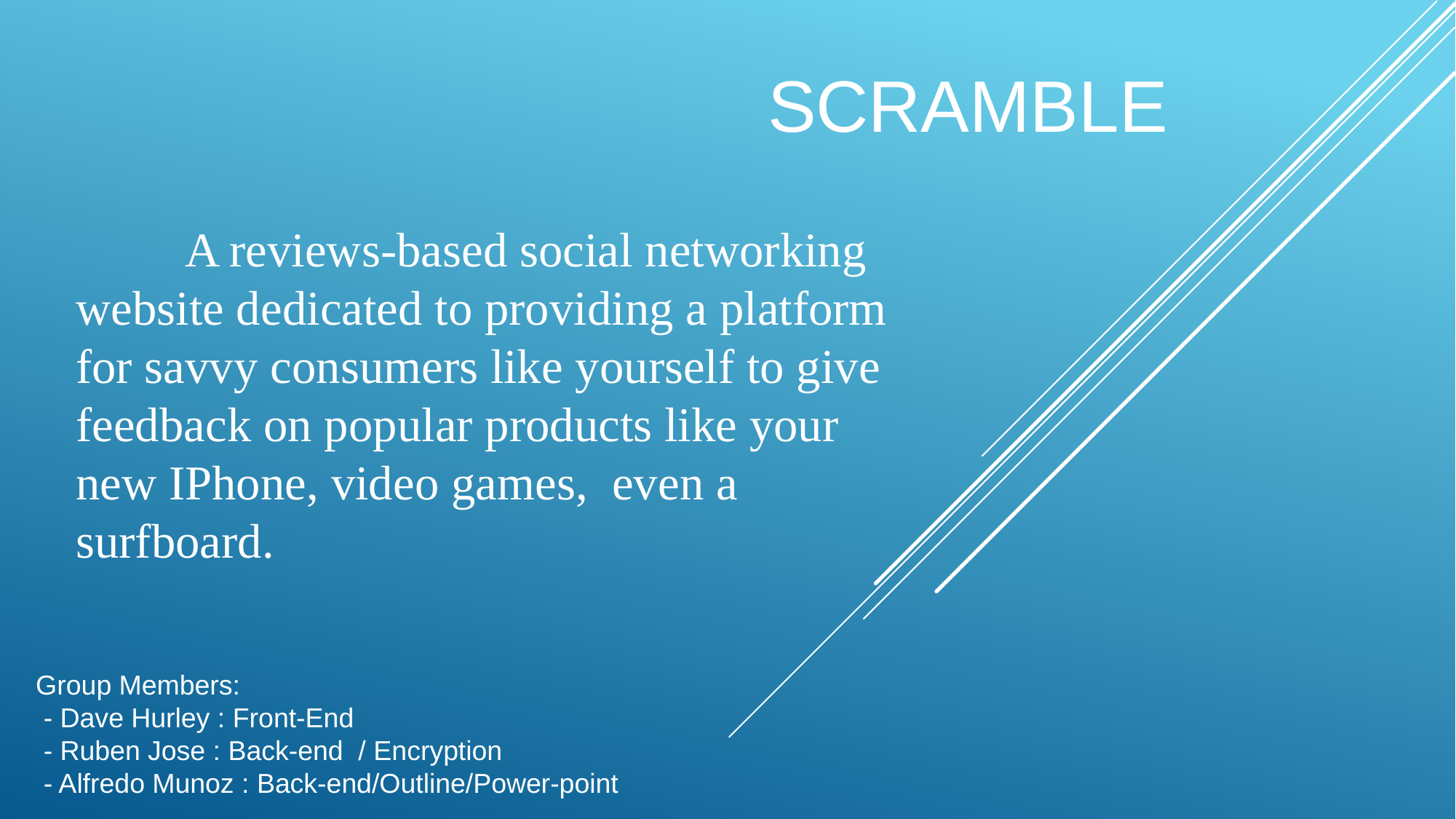

# Scramble
	A reviews-based social networking website dedicated to providing a platform for savvy consumers like yourself to give feedback on popular products like your new IPhone, video games,  even a surfboard.

Group Members:
 - Dave Hurley : Front-End
 - Ruben Jose : Back-end  / Encryption
 - Alfredo Munoz : Back-end/Outline/Power-point